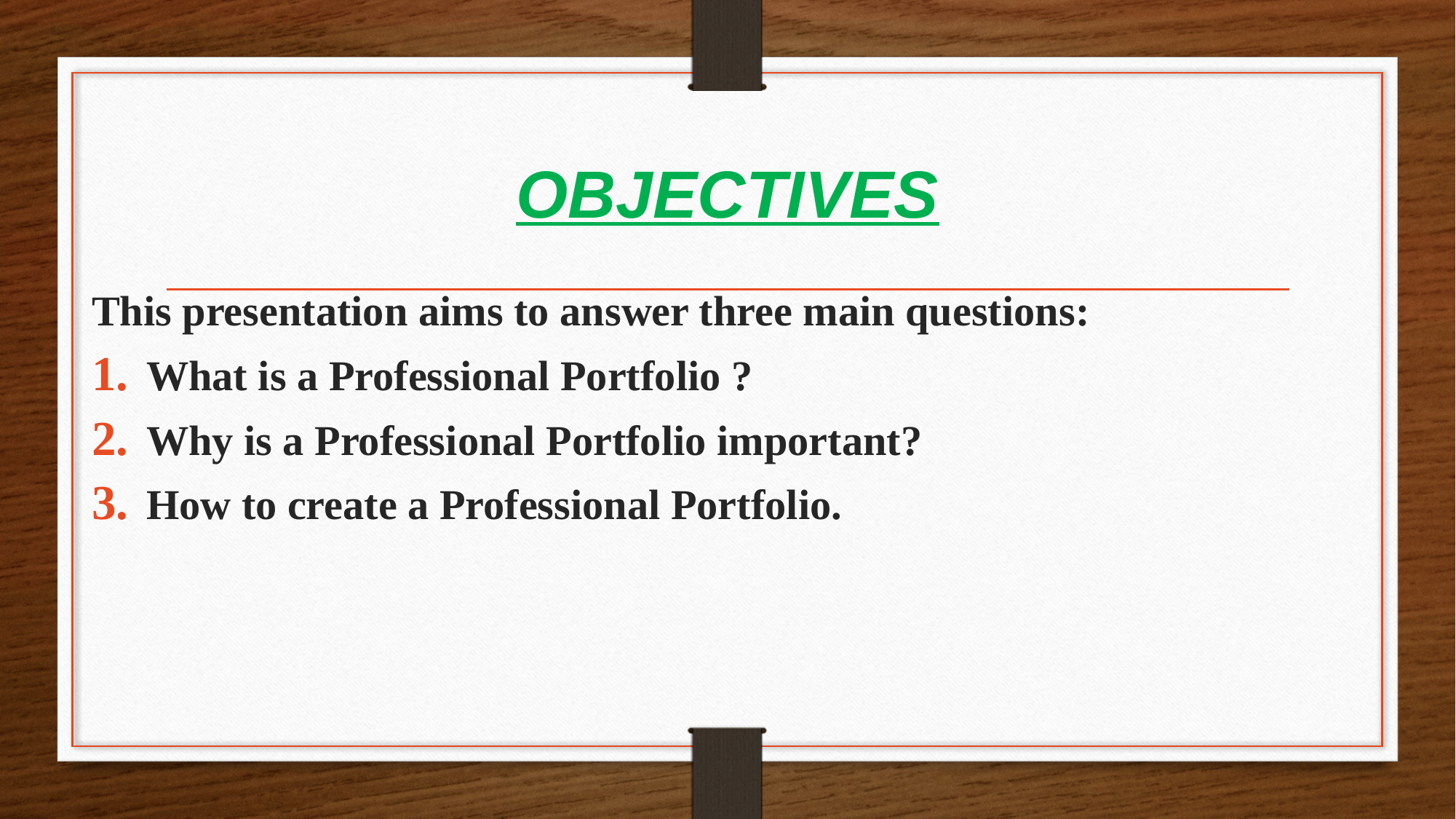

# OBJECTIVES
This presentation aims to answer three main questions:
What is a Professional Portfolio ?
Why is a Professional Portfolio important?
How to create a Professional Portfolio.